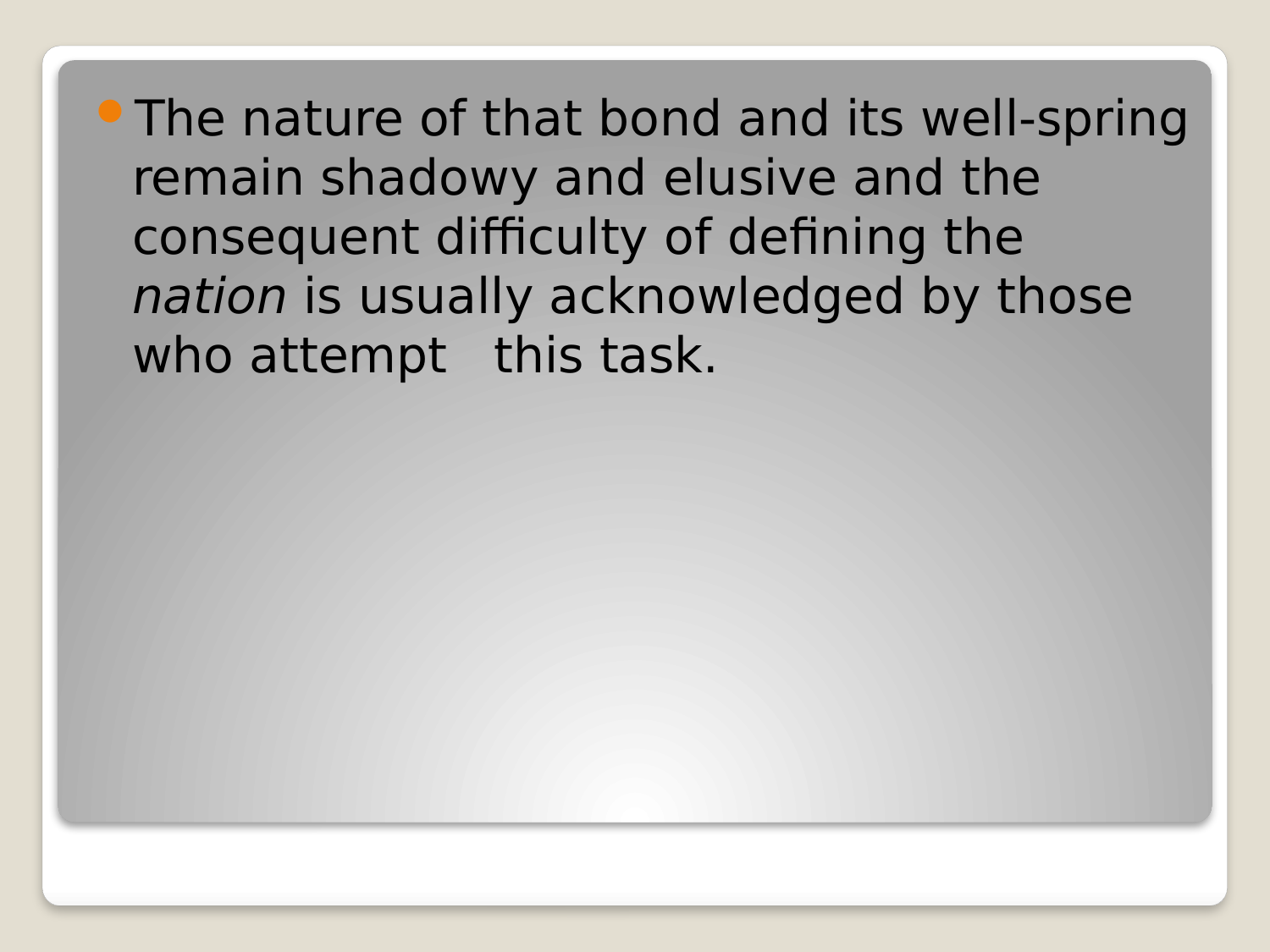

The nature of that bond and its well-spring remain shadowy and elusive and the consequent difficulty of defining the nation is usually acknowledged by those who attempt   this task.
#